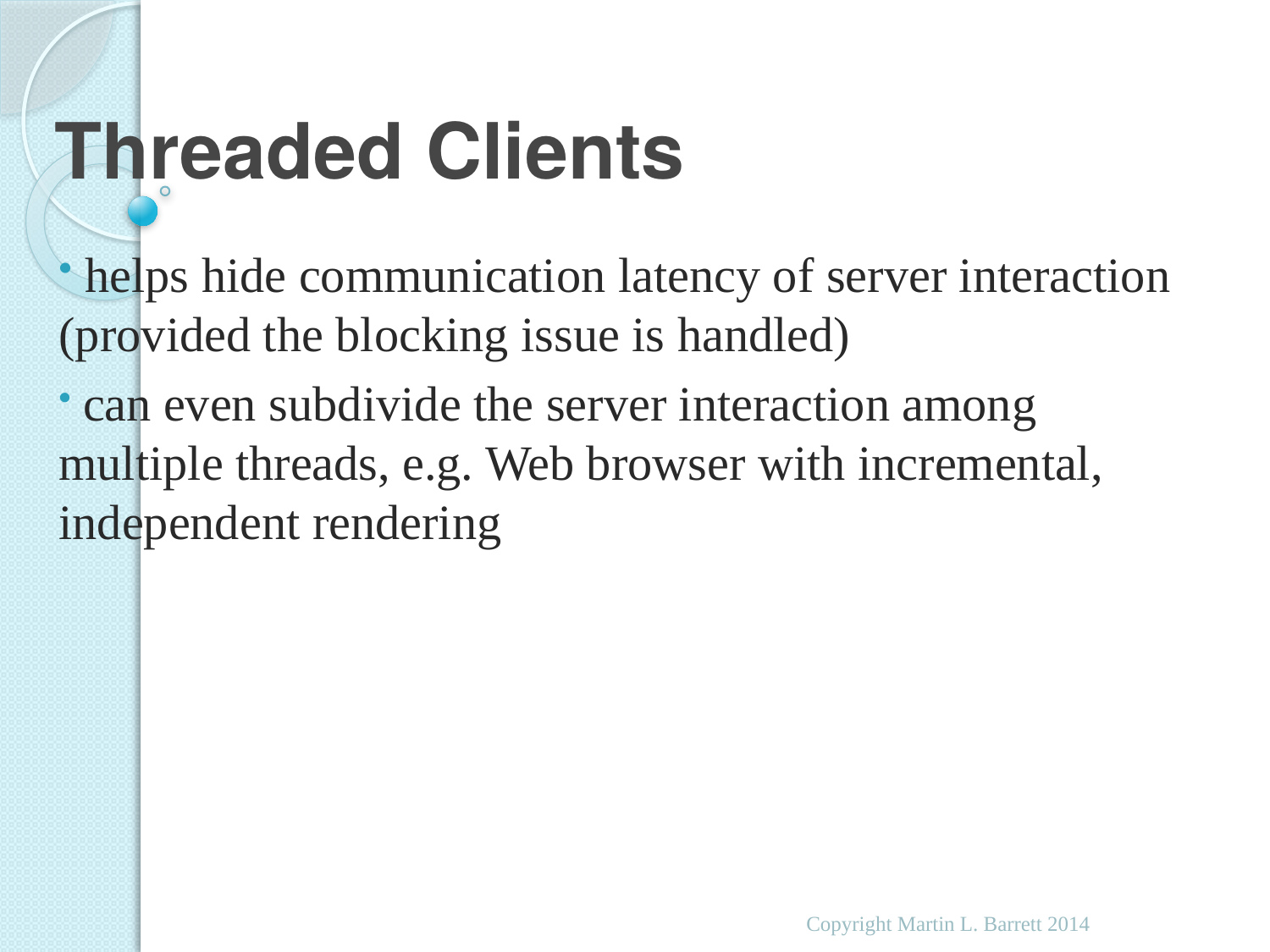

# Threaded Clients
 helps hide communication latency of server interaction (provided the blocking issue is handled)
 can even subdivide the server interaction among multiple threads, e.g. Web browser with incremental, independent rendering
Copyright Martin L. Barrett 2014